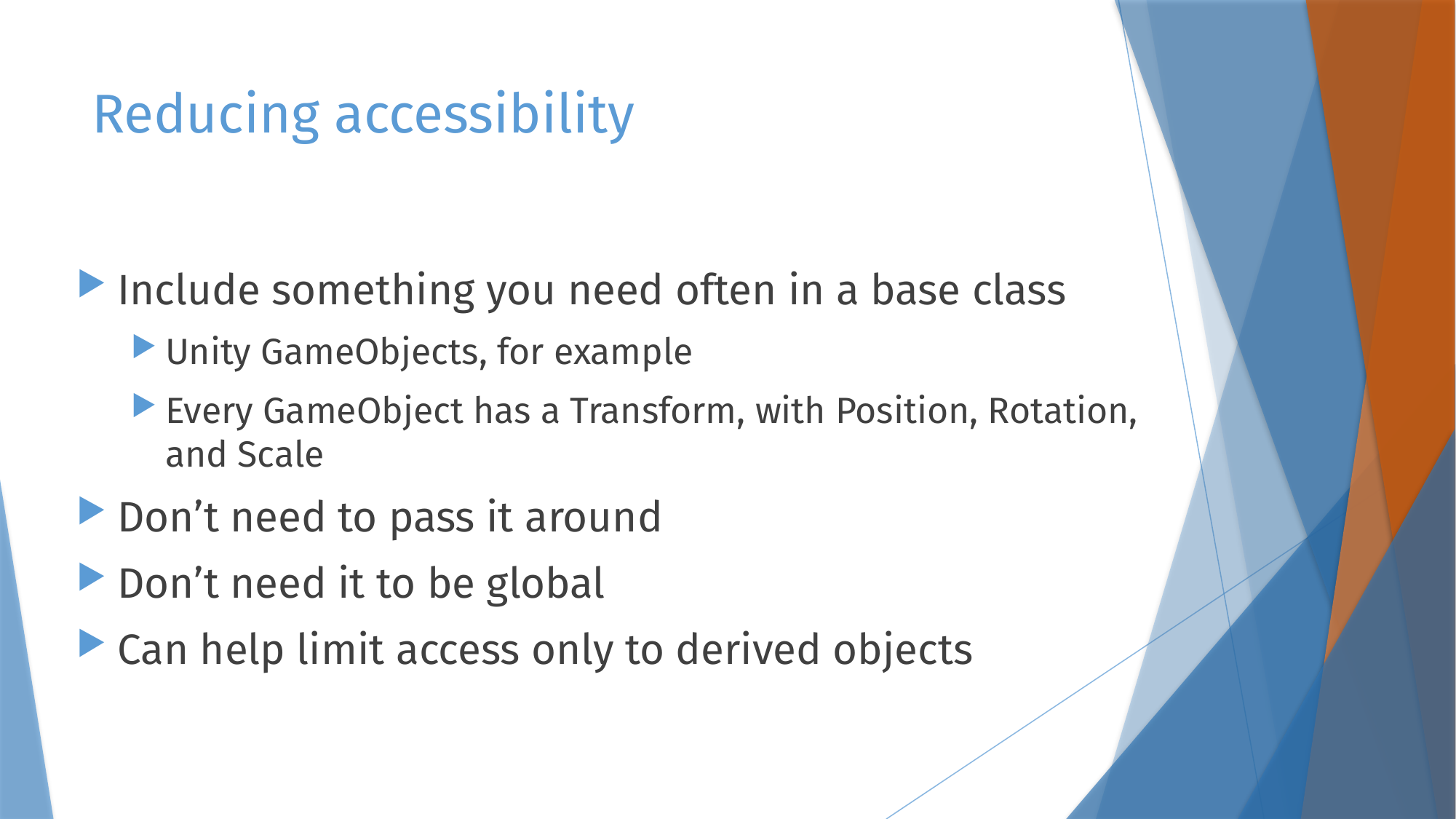

# Reducing accessibility
Include something you need often in a base class
Unity GameObjects, for example
Every GameObject has a Transform, with Position, Rotation, and Scale
Don’t need to pass it around
Don’t need it to be global
Can help limit access only to derived objects